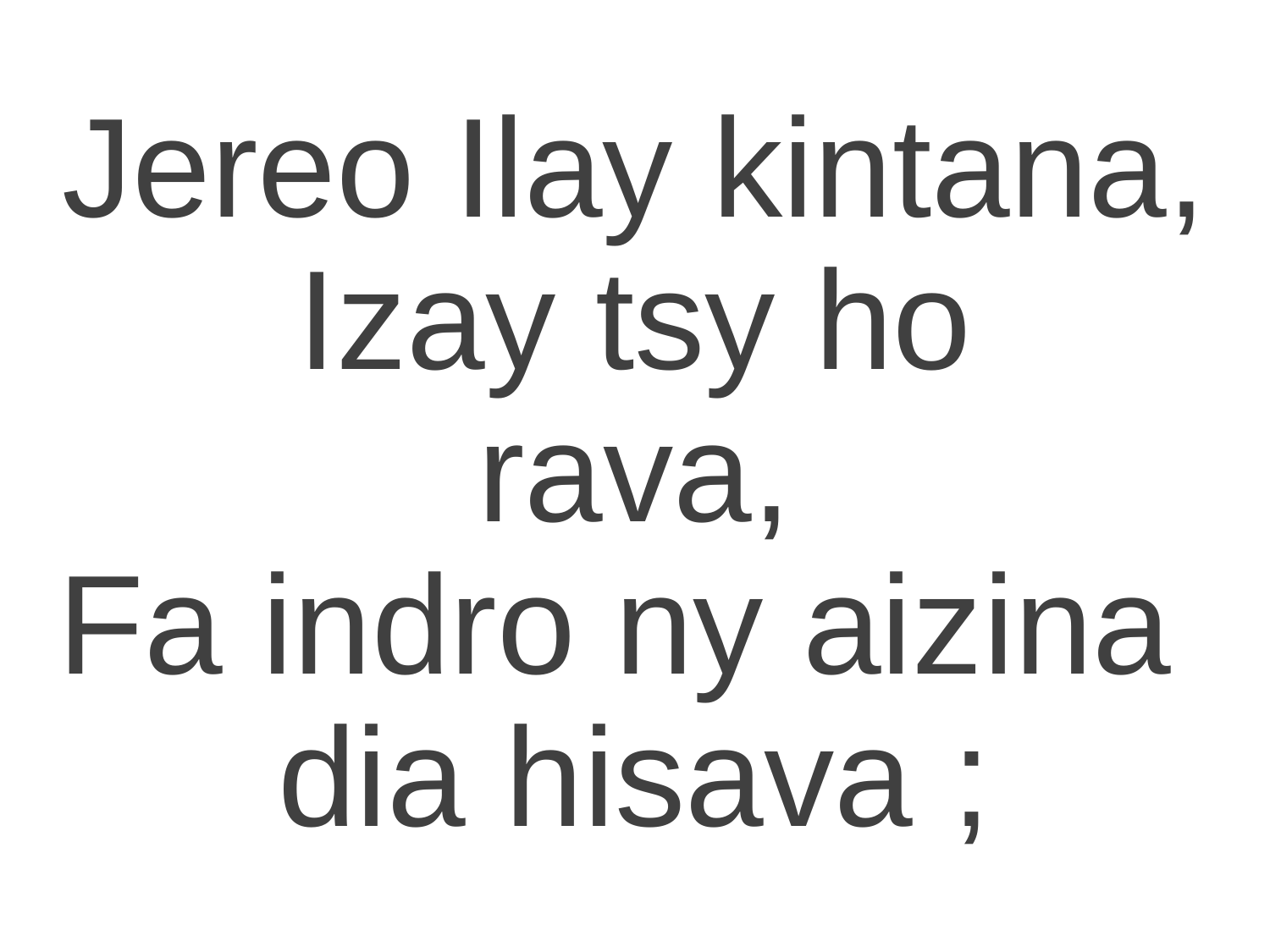

Jereo Ilay kintana, Izay tsy ho
rava,
Fa indro ny aizina
dia hisava ;